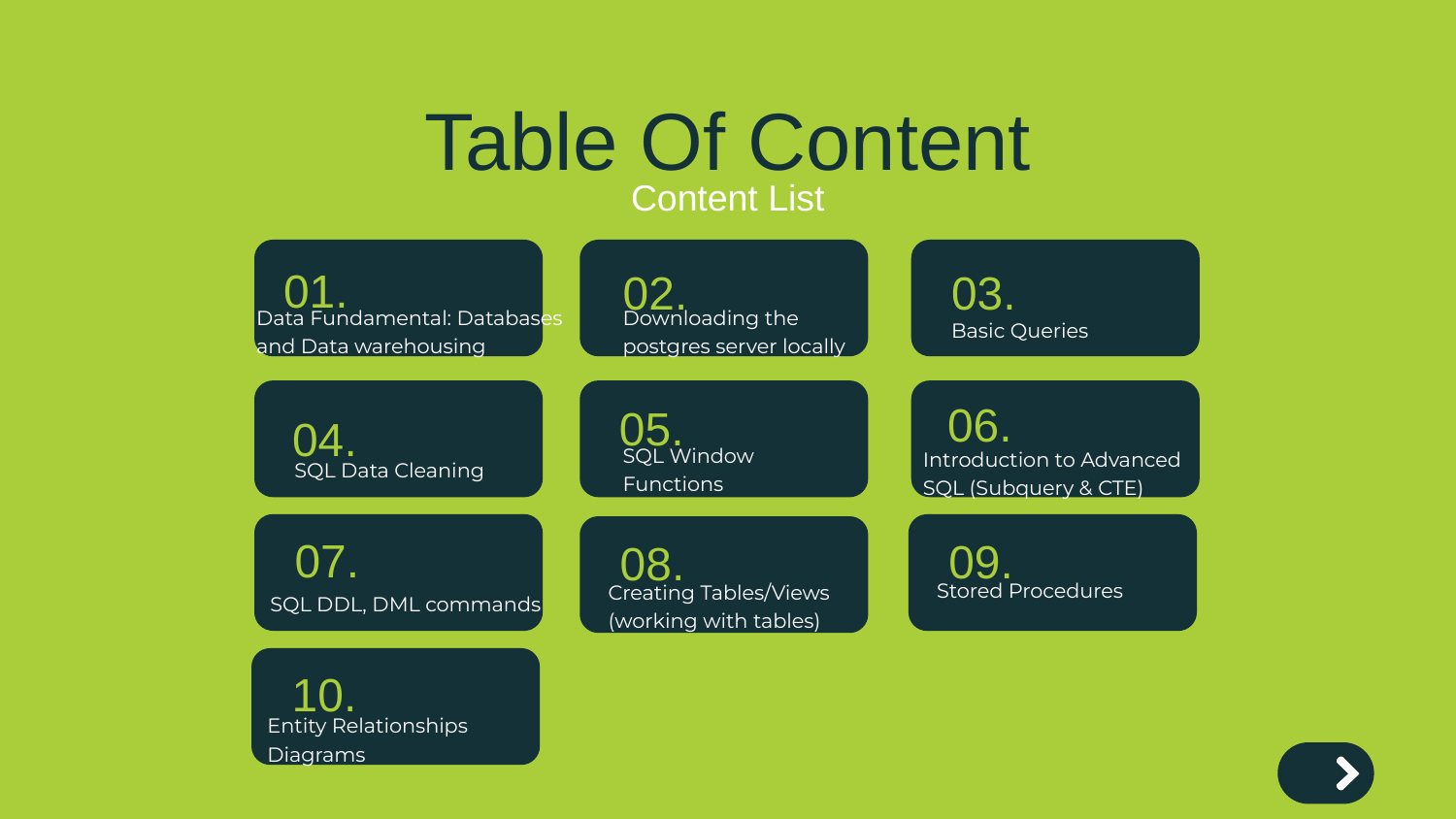

Table Of Content
Content List

01.
02.
03.
Data Fundamental: Databases and Data warehousing
Downloading the postgres server locally
Basic Queries

06.
05.
04.
SQL Window Functions
Introduction to Advanced SQL (Subquery & CTE)
SQL Data Cleaning

07.
09.
08.
Stored Procedures
Creating Tables/Views (working with tables)
SQL DDL, DML commands

10.
Entity Relationships Diagrams